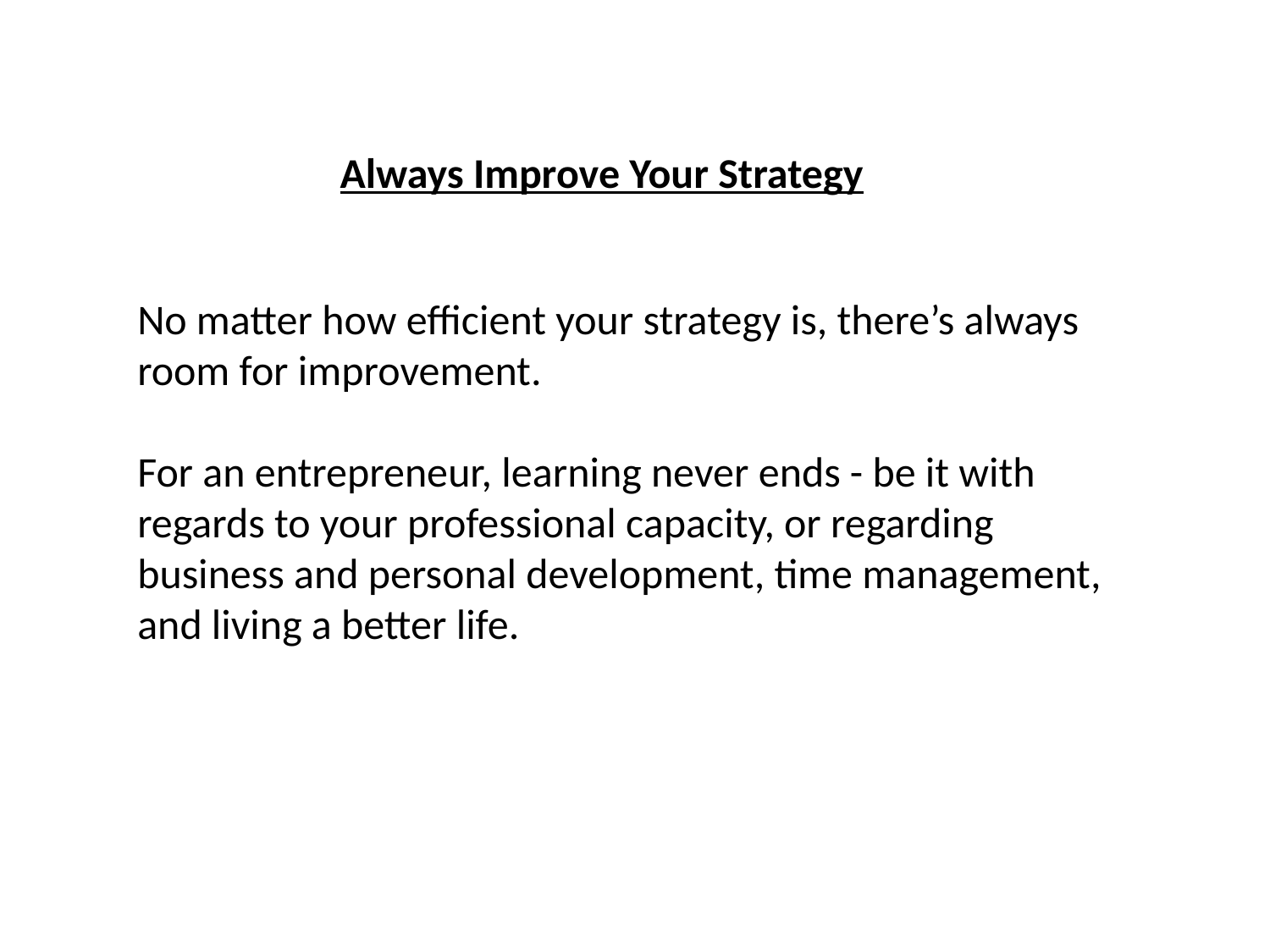

Always Improve Your Strategy
No matter how efficient your strategy is, there’s always room for improvement.

For an entrepreneur, learning never ends - be it with regards to your professional capacity, or regarding business and personal development, time management, and living a better life.